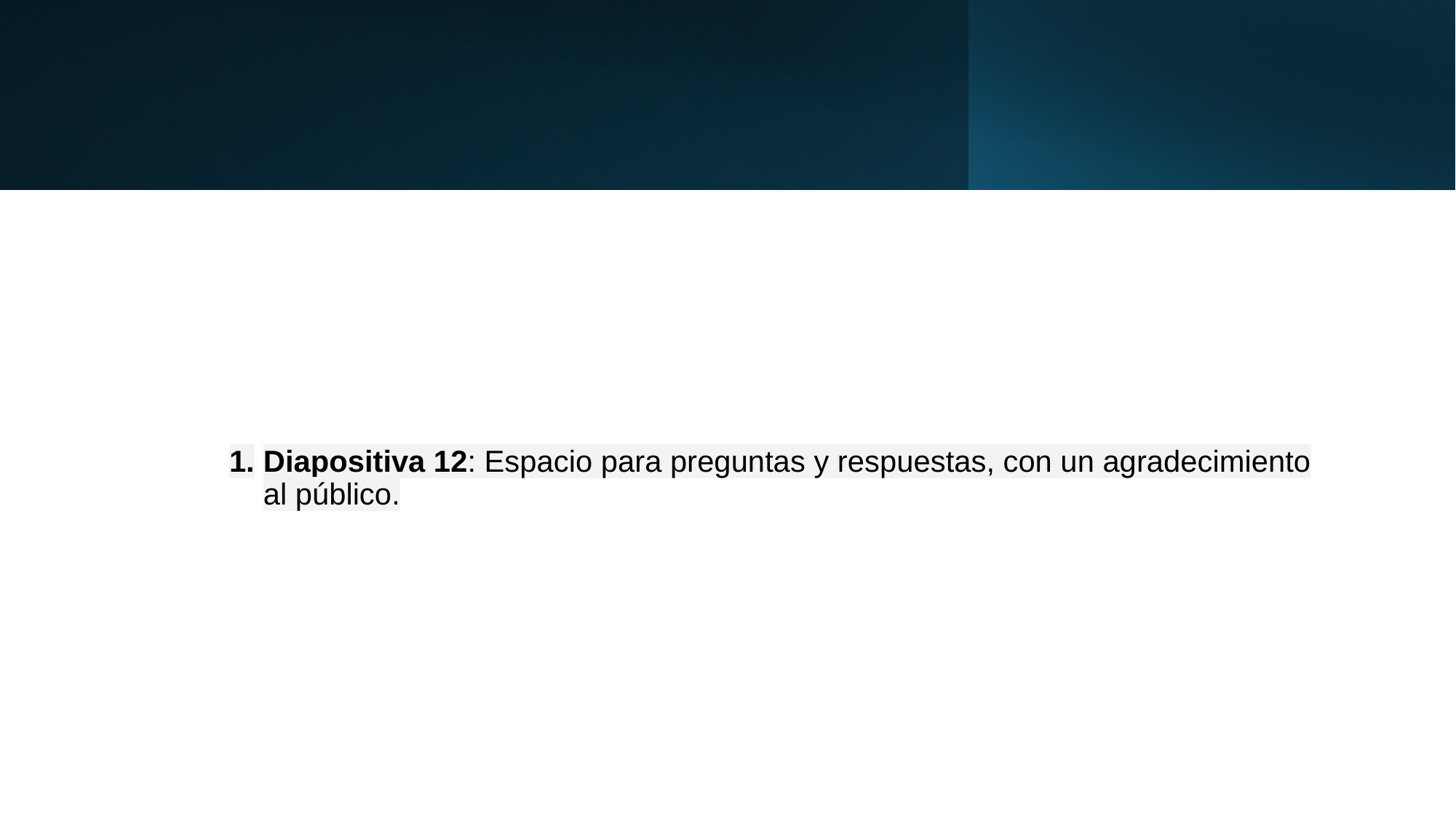

#

Diapositiva 12: Espacio para preguntas y respuestas, con un agradecimiento al público.